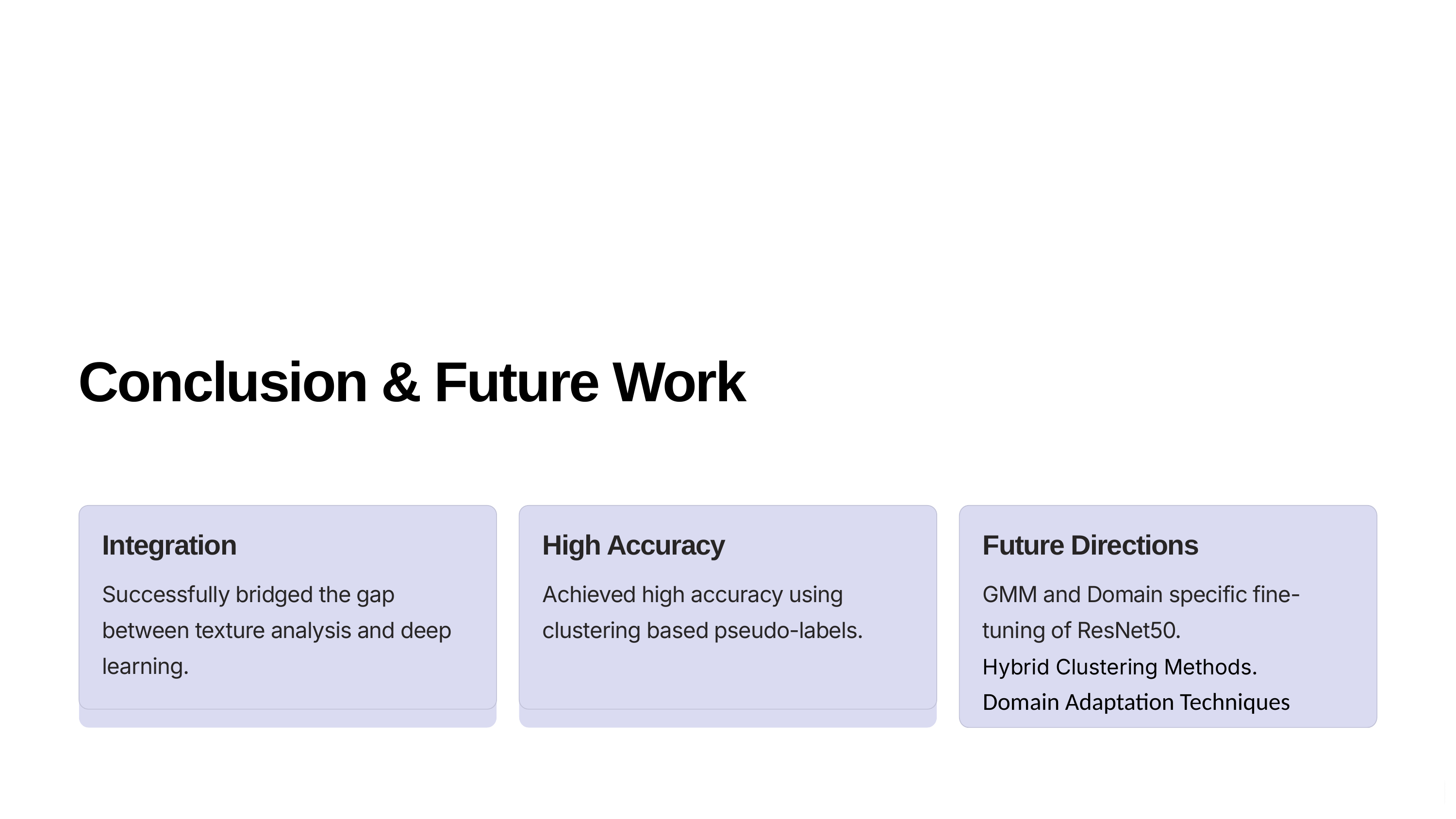

Conclusion & Future Work

Integration
High Accuracy
Future Directions
Successfully bridged the gap between texture analysis and deep learning.
Achieved high accuracy using clustering based pseudo-labels.
GMM and Domain specific fine-tuning of ResNet50.
Hybrid Clustering Methods.
Domain Adaptation Techniques